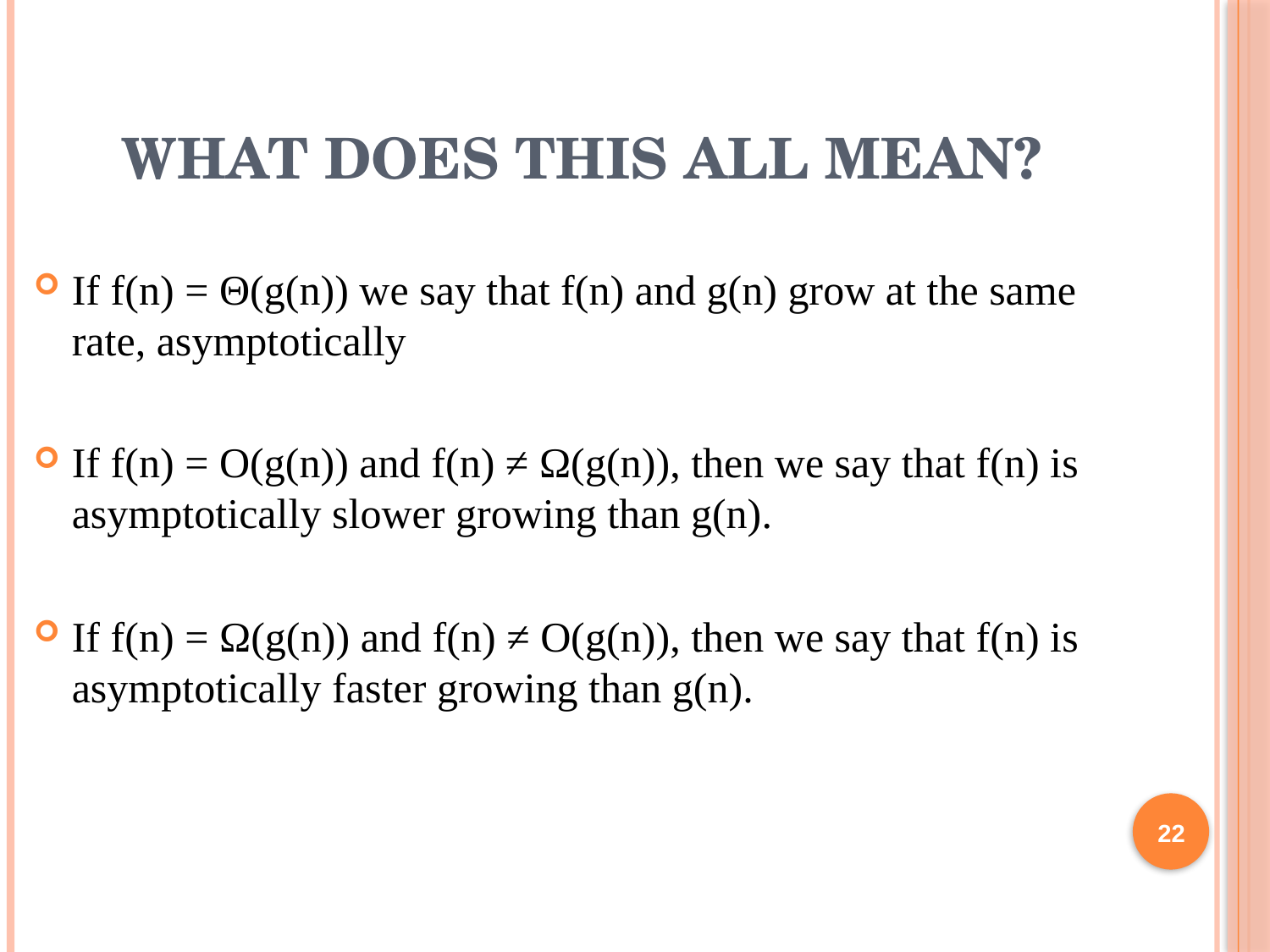

# What does this all mean?

If f(n) = Θ(g(n)) we say that f(n) and g(n) grow at the same rate, asymptotically

If f(n) = O(g(n)) and f(n) ≠ Ω(g(n)), then we say that f(n) is asymptotically slower growing than g(n).

If f(n) = Ω(g(n)) and f(n) ≠ O(g(n)), then we say that f(n) is asymptotically faster growing than g(n).

22